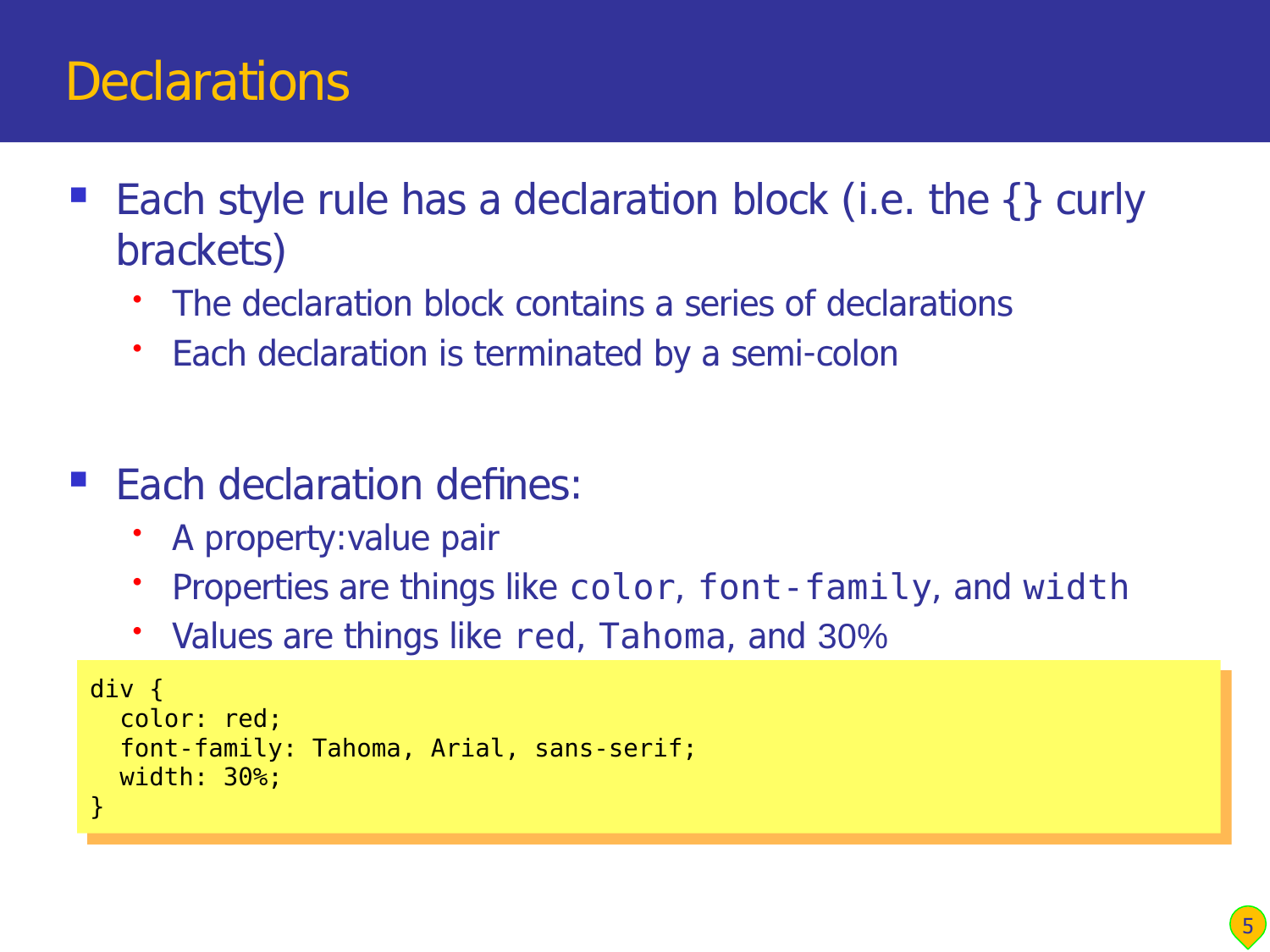

# Declarations
Each style rule has a declaration block (i.e. the {} curly brackets)
The declaration block contains a series of declarations
Each declaration is terminated by a semi-colon

Each declaration defines:
A property:value pair
Properties are things like color, font-family, and width
Values are things like red, Tahoma, and 30%
div {
  color: red;
  font-family: Tahoma, Arial, sans-serif;
  width: 30%;
}
5